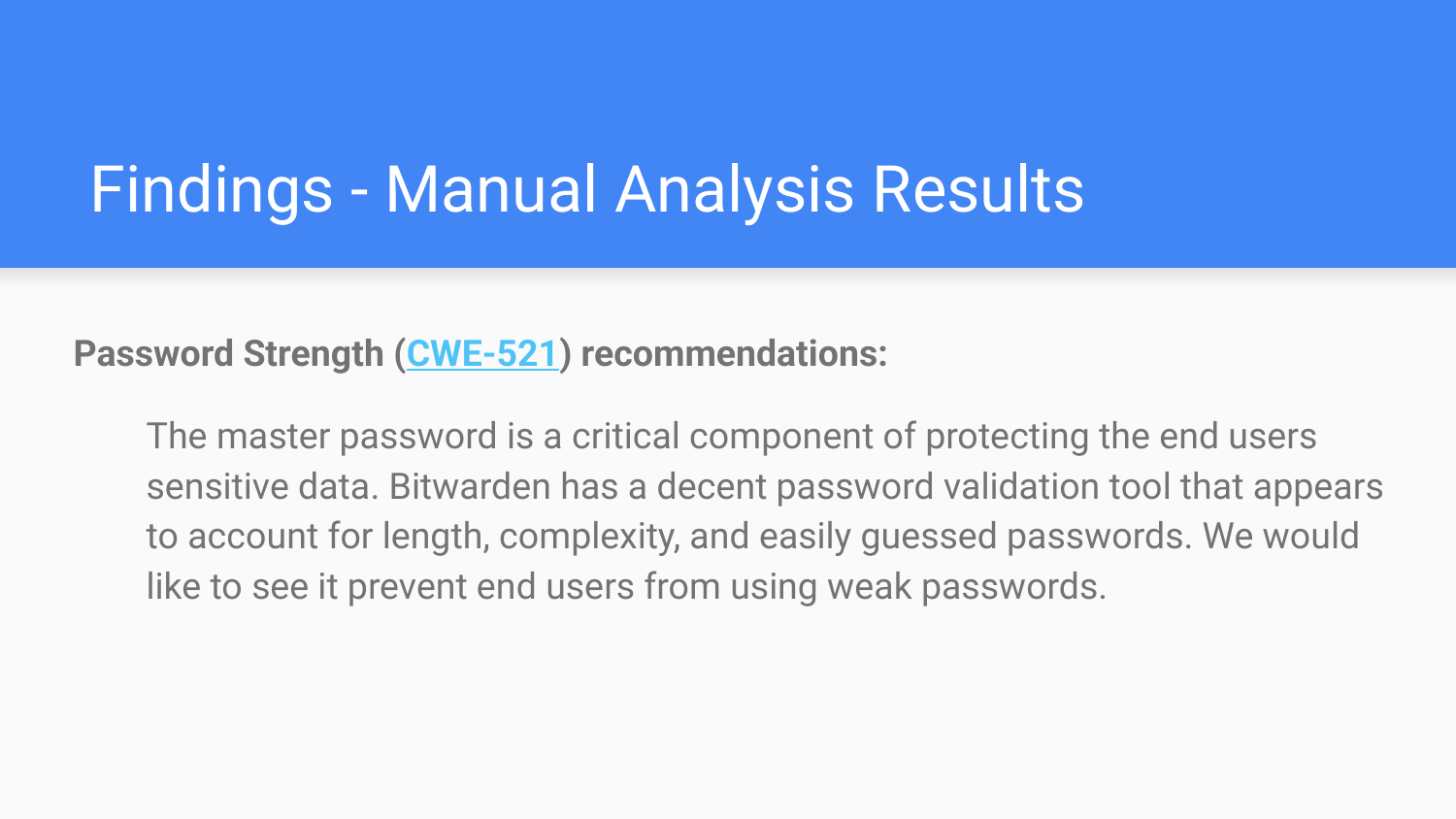

# Findings - Manual Analysis Results
Password Strength (CWE-521) recommendations:
The master password is a critical component of protecting the end users sensitive data. Bitwarden has a decent password validation tool that appears to account for length, complexity, and easily guessed passwords. We would like to see it prevent end users from using weak passwords.